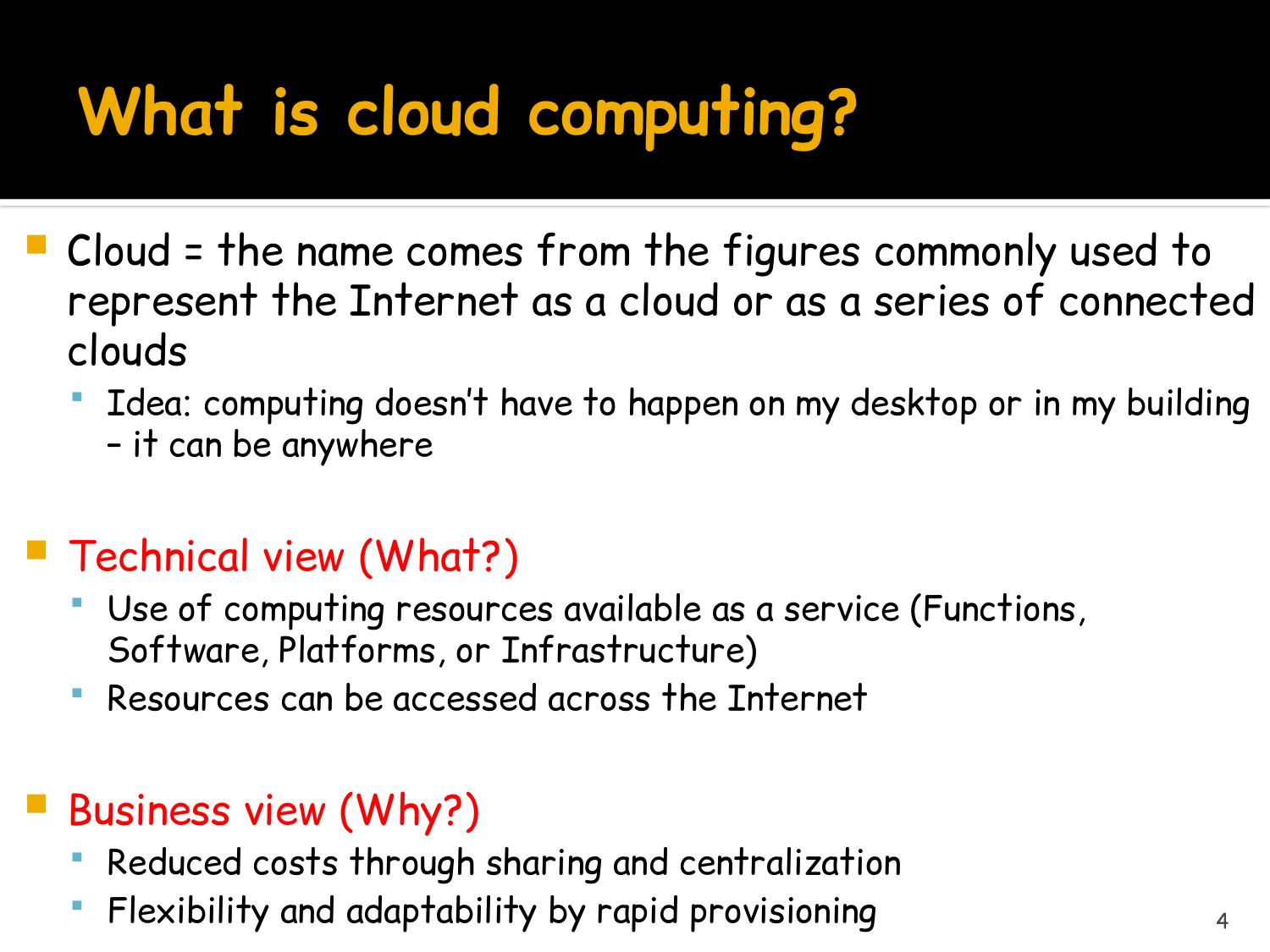

# What is cloud computing?
Cloud = the name comes from the figures commonly used to represent the Internet as a cloud or as a series of connected clouds
Idea: computing doesn’t have to happen on my desktop or in my building – it can be anywhere

Technical view (What?)
Use of computing resources available as a service (Functions, Software, Platforms, or Infrastructure)
Resources can be accessed across the Internet

Business view (Why?)
Reduced costs through sharing and centralization
Flexibility and adaptability by rapid provisioning
4